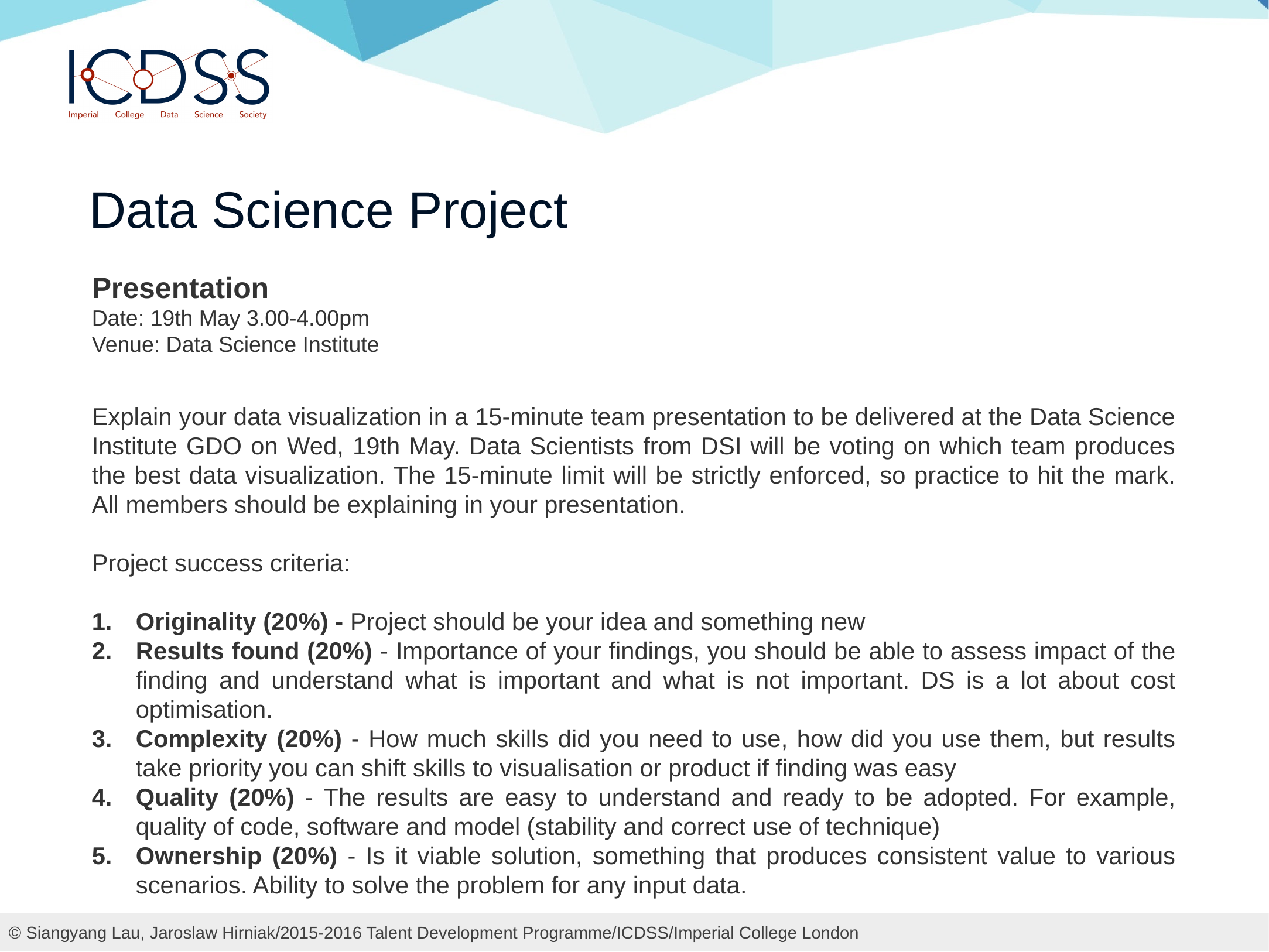

Data Science Project
Presentation
Date: 19th May 3.00-4.00pm
Venue: Data Science Institute

Explain your data visualization in a 15-minute team presentation to be delivered at the Data Science Institute GDO on Wed, 19th May. Data Scientists from DSI will be voting on which team produces the best data visualization. The 15-minute limit will be strictly enforced, so practice to hit the mark. All members should be explaining in your presentation.

Project success criteria:

Originality (20%) - Project should be your idea and something new
Results found (20%) - Importance of your findings, you should be able to assess impact of the finding and understand what is important and what is not important. DS is a lot about cost optimisation.
Complexity (20%) - How much skills did you need to use, how did you use them, but results take priority you can shift skills to visualisation or product if finding was easy
Quality (20%) - The results are easy to understand and ready to be adopted. For example, quality of code, software and model (stability and correct use of technique)
Ownership (20%) - Is it viable solution, something that produces consistent value to various scenarios. Ability to solve the problem for any input data.